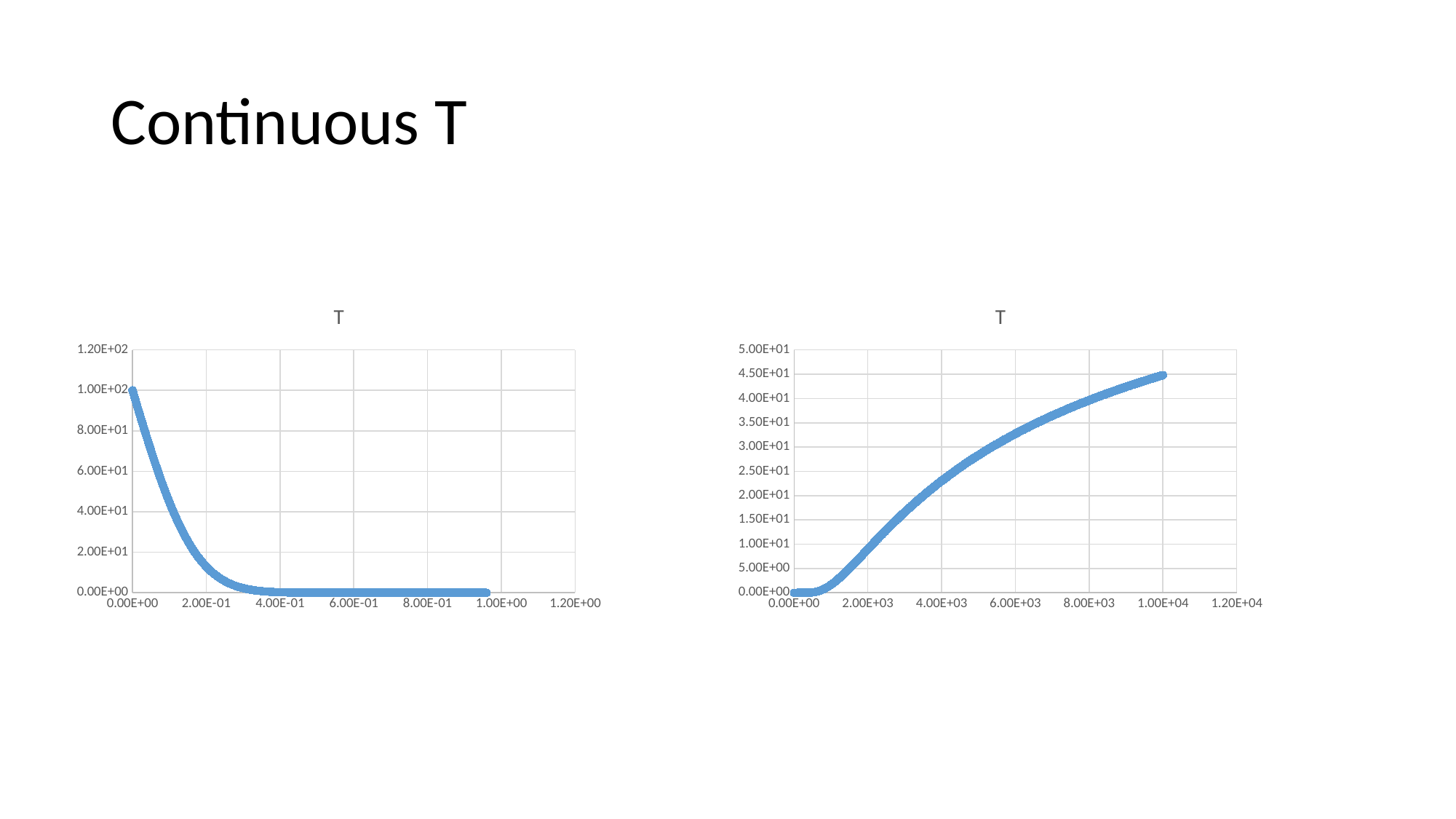

# Continuous T

### Chart:

| Category | T |
|---|---|

### Chart:

| Category | T |
|---|---|